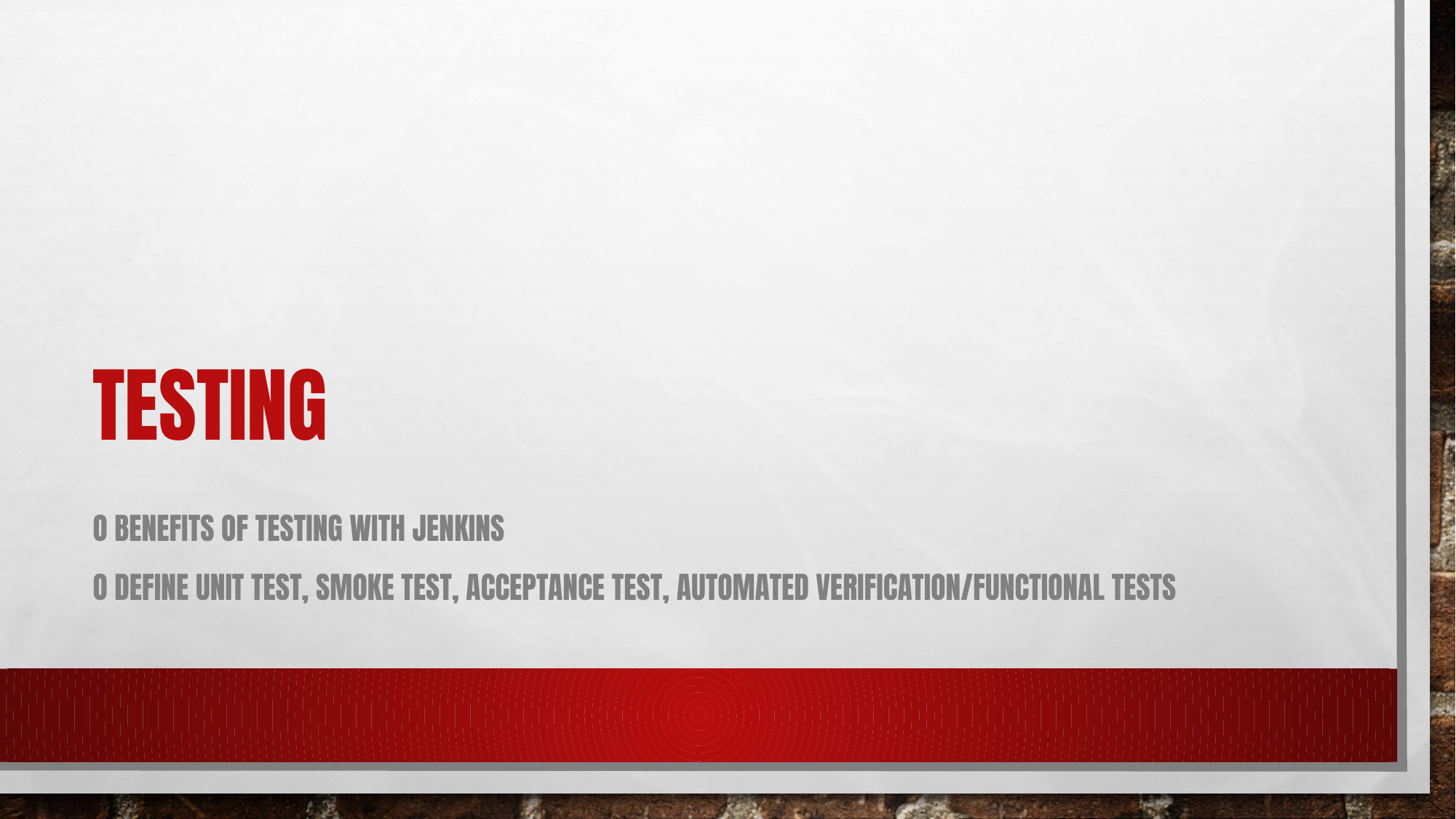

# TESTING

o Benefits of testing with Jenkins
o Define unit test, smoke test, acceptance test, automated verification/functional tests